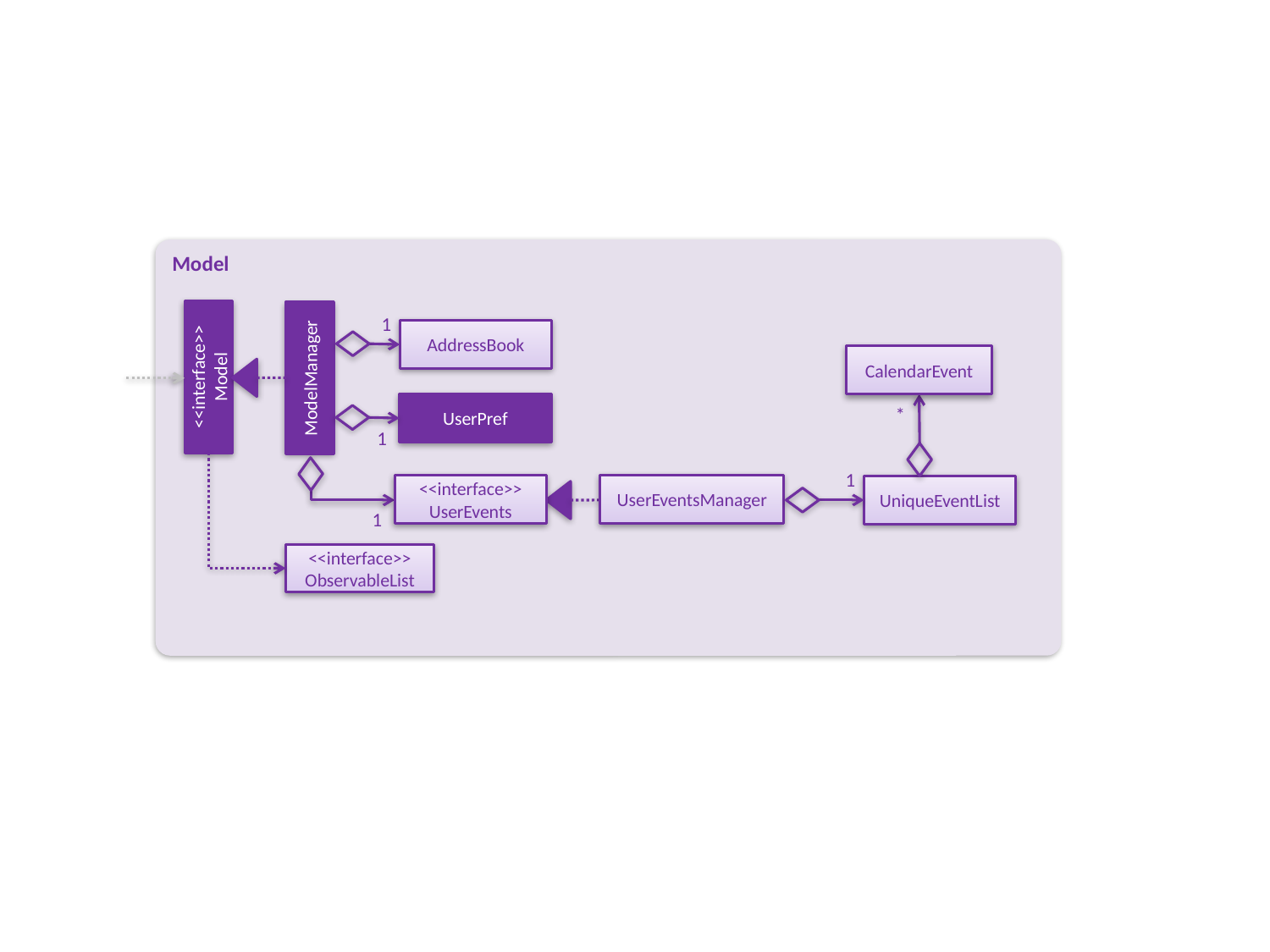

Model
1
AddressBook

CalendarEvent
<<interface>>
Model
ModelManager

UserPref
*

1

1
<<interface>>
UserEvents
UserEventsManager
UniqueEventList

1
<<interface>>
ObservableList